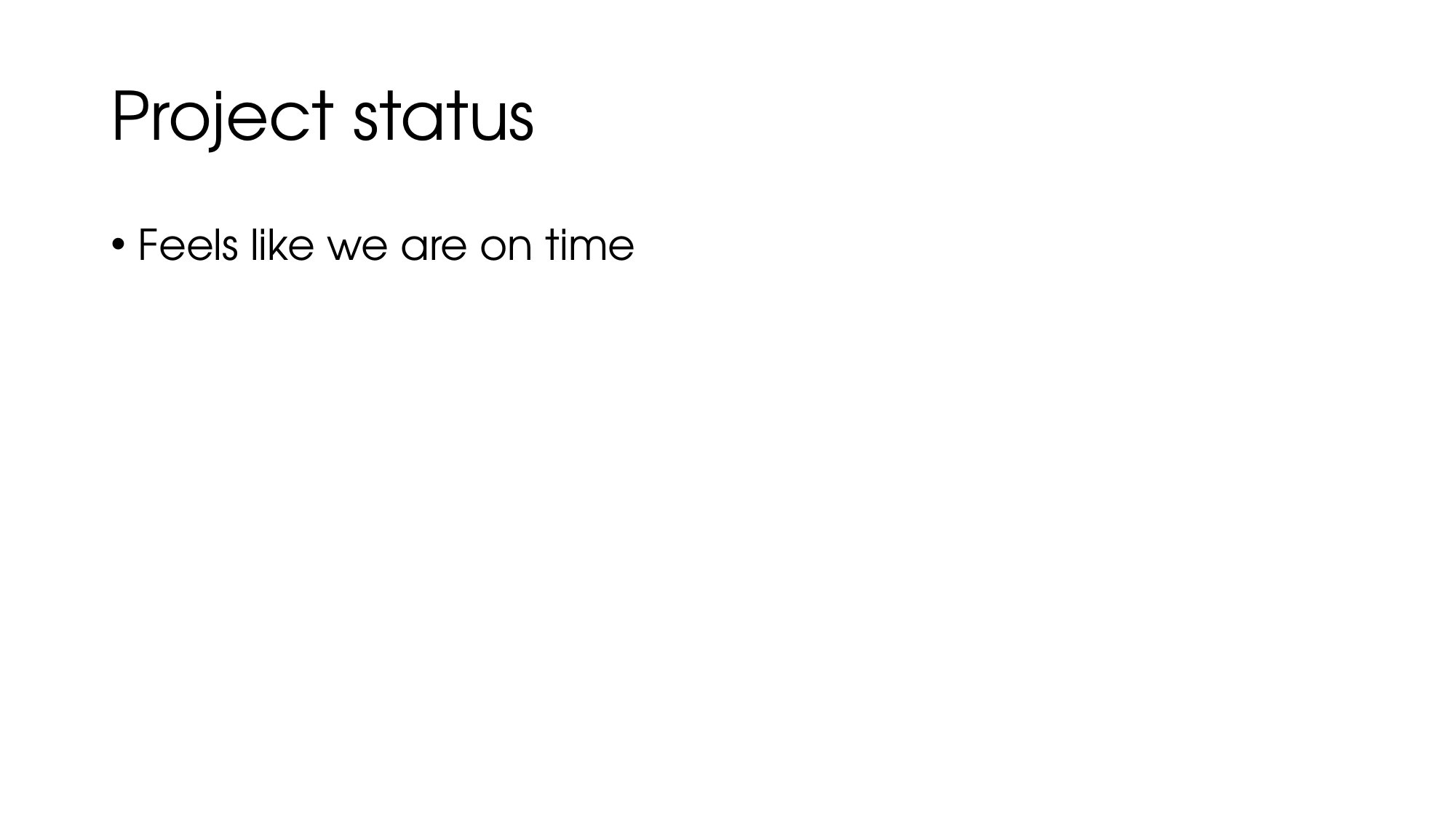

# Project status
Feels like we are on time